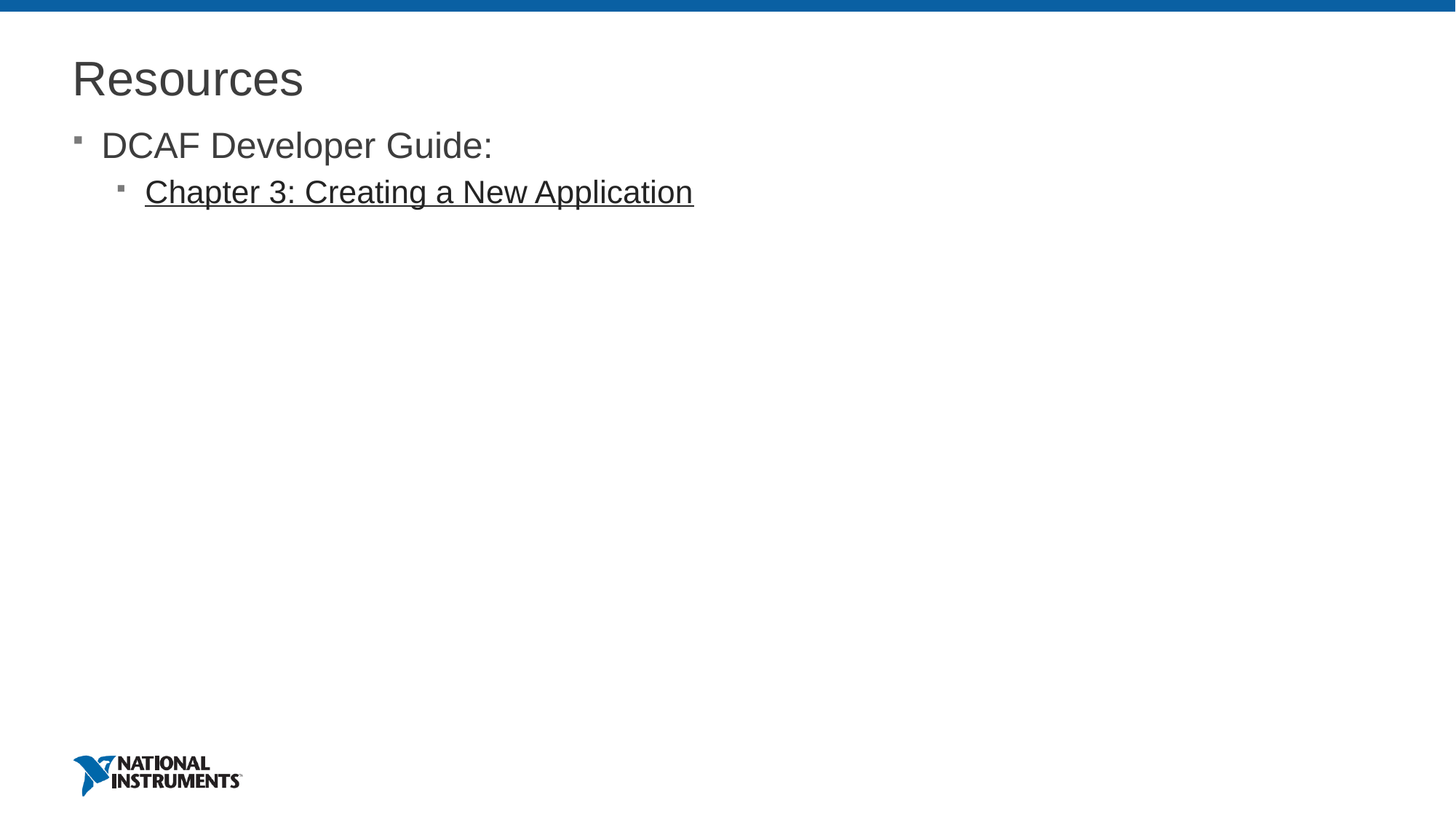

# Resources
DCAF Developer Guide:
Chapter 3: Creating a New Application